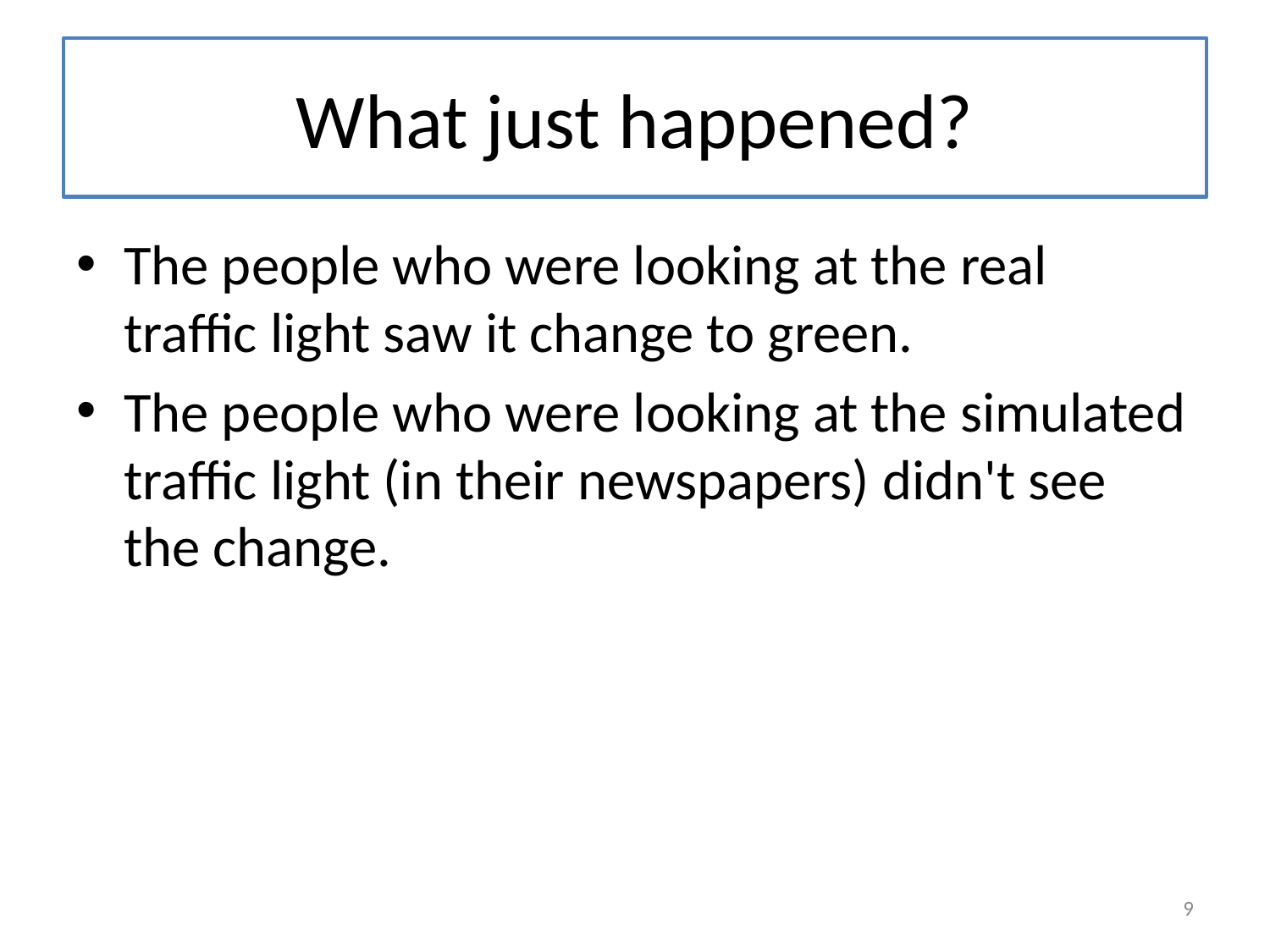

# What just happened?
The people who were looking at the real traffic light saw it change to green.
The people who were looking at the simulated traffic light (in their newspapers) didn't see the change.
9